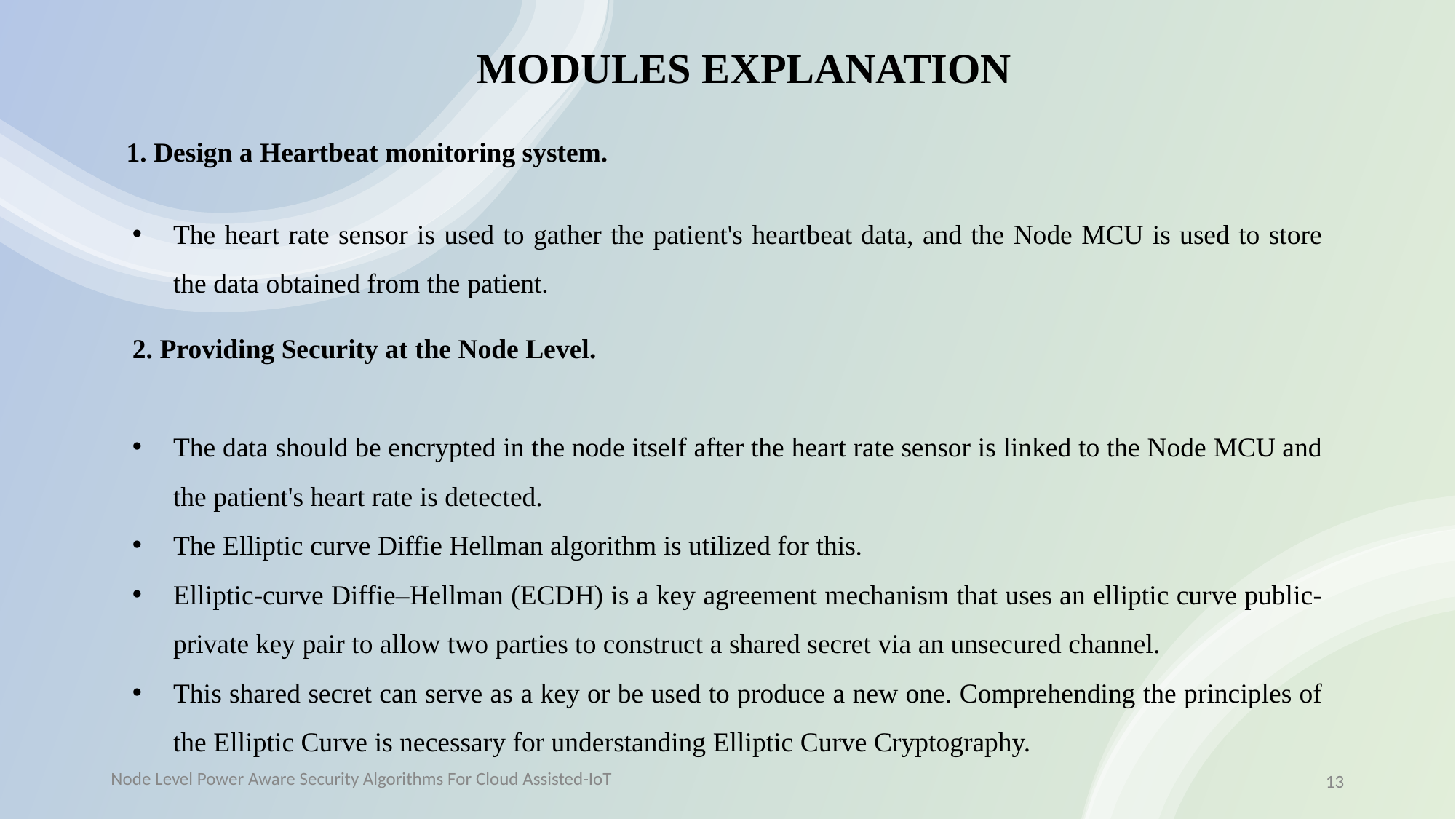

MODULES EXPLANATION
       1. Design a Heartbeat monitoring system.

The heart rate sensor is used to gather the patient's heartbeat data, and the Node MCU is used to store the data obtained from the patient.

2. Providing Security at the Node Level.

The data should be encrypted in the node itself after the heart rate sensor is linked to the Node MCU and the patient's heart rate is detected.
The Elliptic curve Diffie Hellman algorithm is utilized for this.
Elliptic-curve Diffie–Hellman (ECDH) is a key agreement mechanism that uses an elliptic curve public-private key pair to allow two parties to construct a shared secret via an unsecured channel.
This shared secret can serve as a key or be used to produce a new one. Comprehending the principles of the Elliptic Curve is necessary for understanding Elliptic Curve Cryptography.

Batch : A4
13
Node Level Power Aware Security Algorithms For Cloud Assisted-IoT